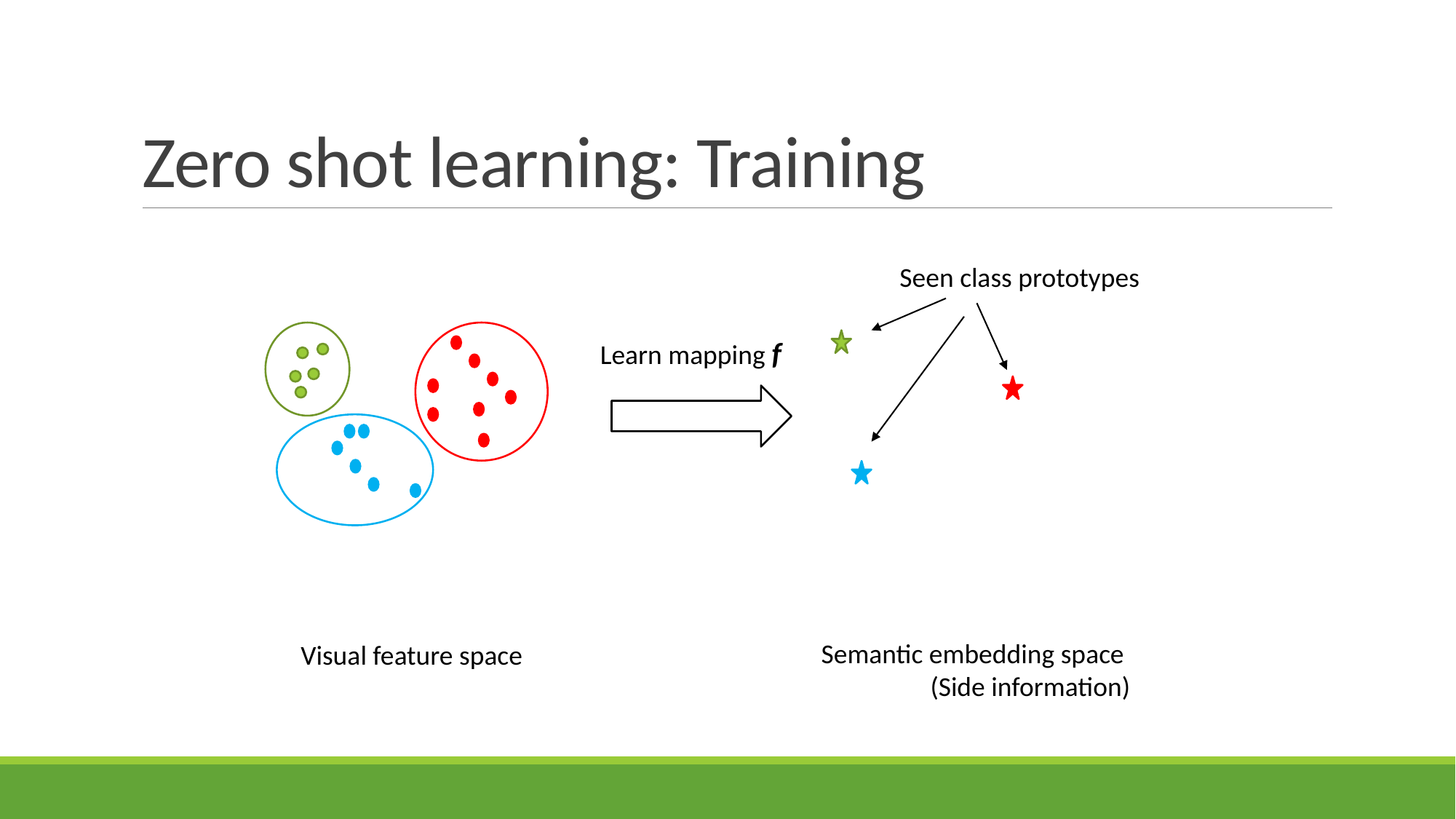

# Zero shot learning: Training

Seen class prototypes

Learn mapping f

Semantic embedding space
	(Side information)
Visual feature space